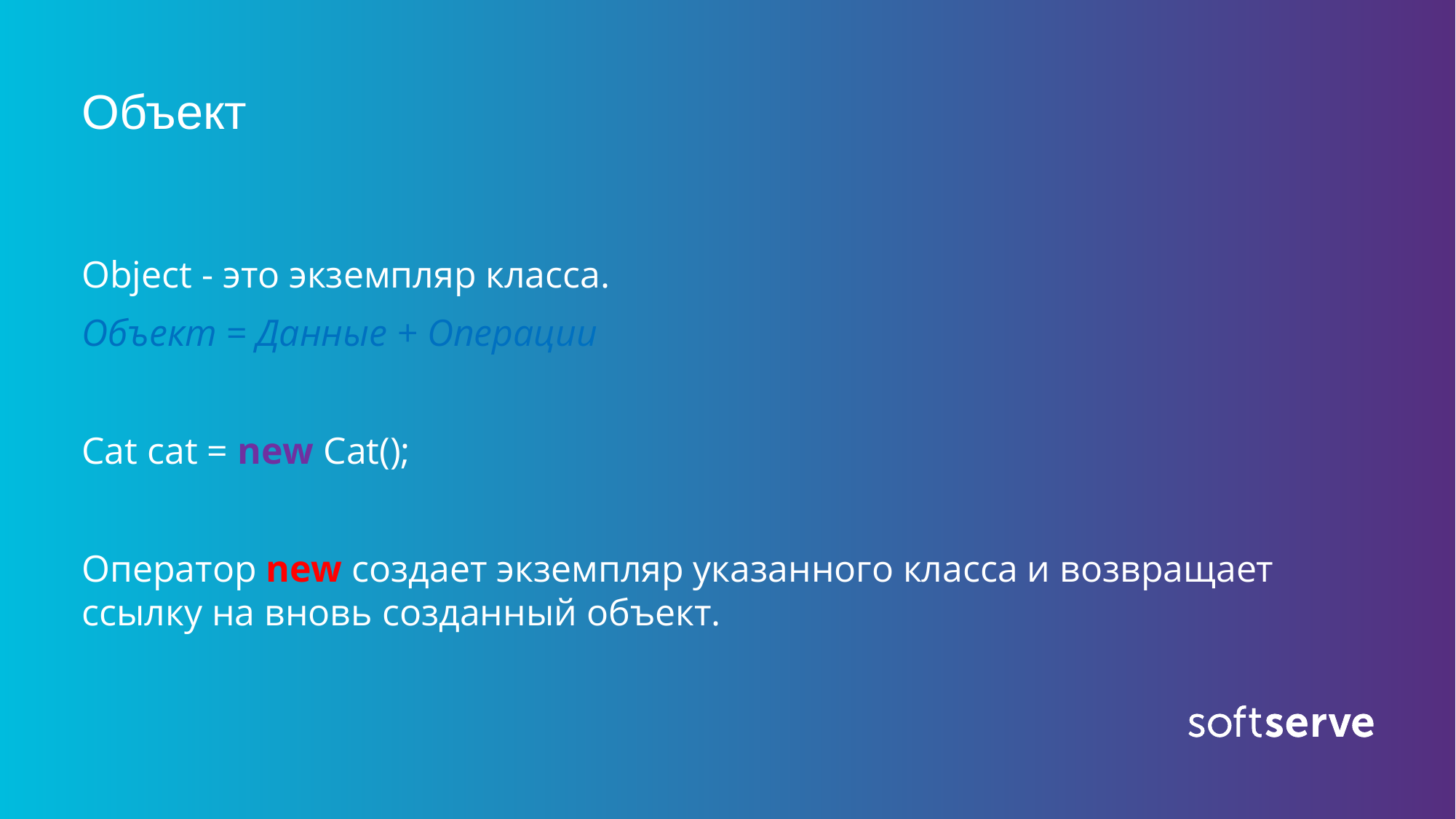

# Объект
Object - это экземпляр класса.
Объект = Данные + Операции

Cat cat = new Cat();

Оператор new создает экземпляр указанного класса и возвращает ссылку на вновь созданный объект.